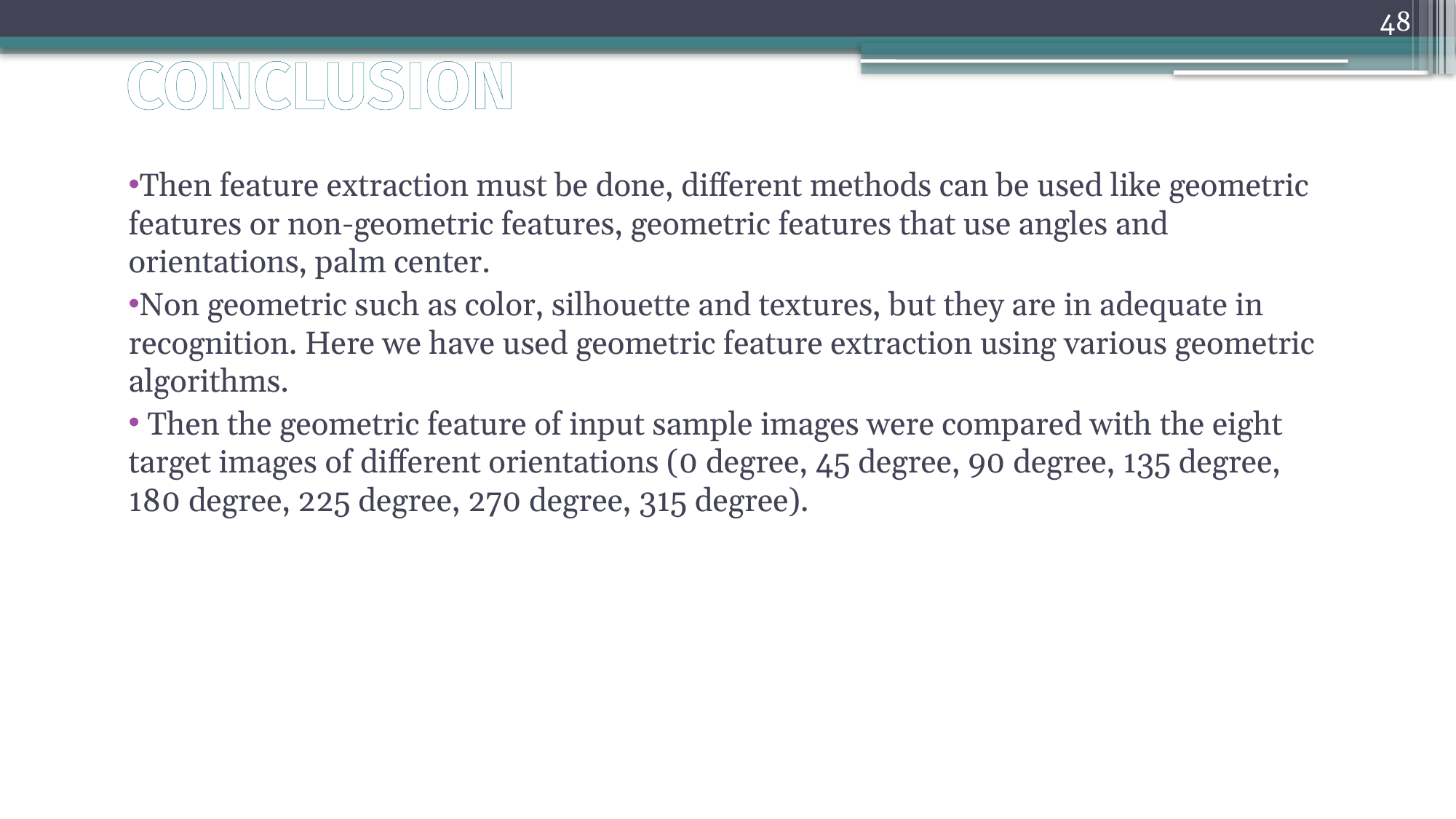

48
# CONCLUSION
Then feature extraction must be done, different methods can be used like geometric features or non-geometric features, geometric features that use angles and orientations, palm center.
Non geometric such as color, silhouette and textures, but they are in adequate in recognition. Here we have used geometric feature extraction using various geometric algorithms.
 Then the geometric feature of input sample images were compared with the eight target images of different orientations (0 degree, 45 degree, 90 degree, 135 degree, 180 degree, 225 degree, 270 degree, 315 degree).